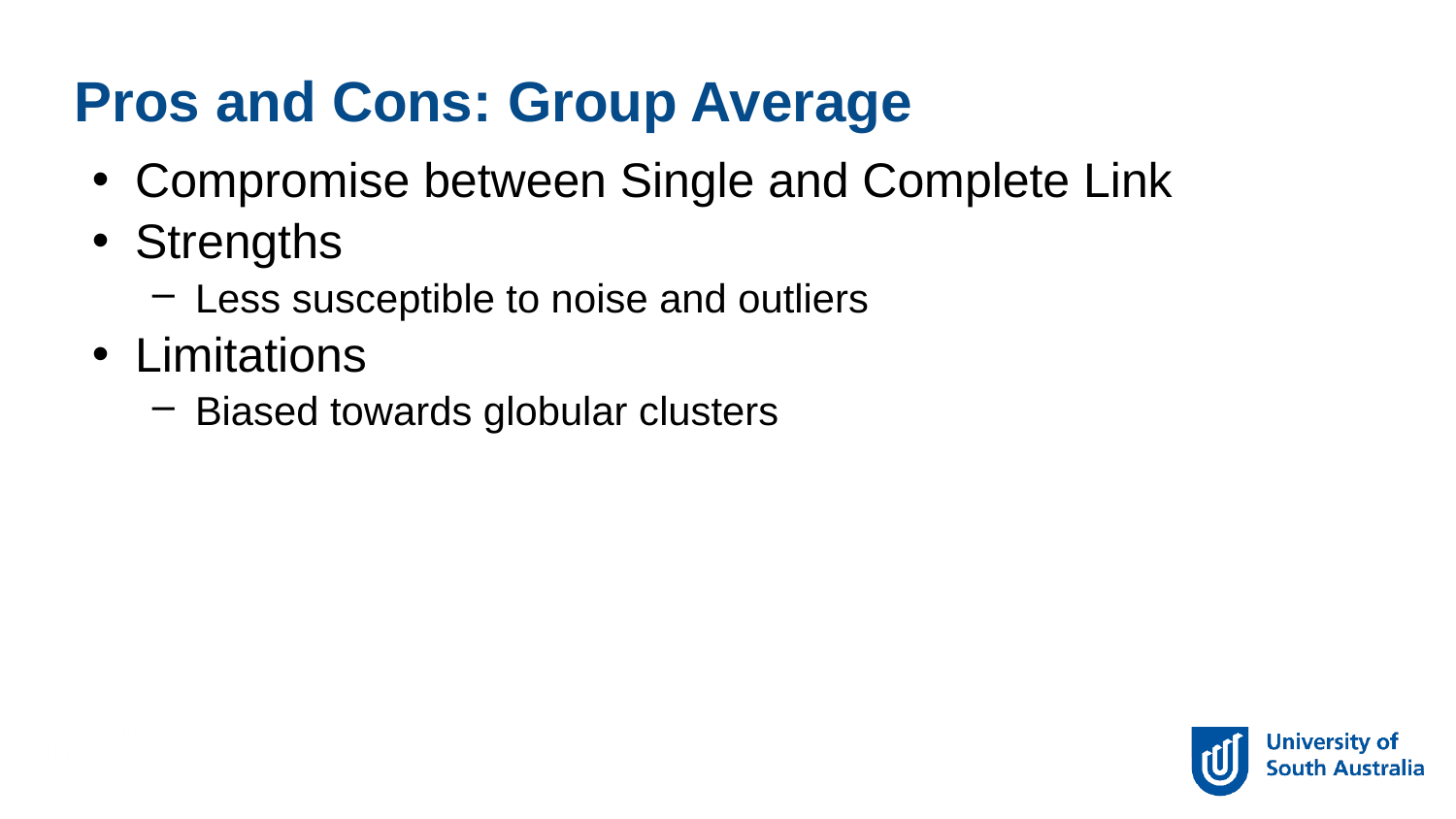

Pros and Cons: Group Average
Compromise between Single and Complete Link
Strengths
Less susceptible to noise and outliers
Limitations
Biased towards globular clusters